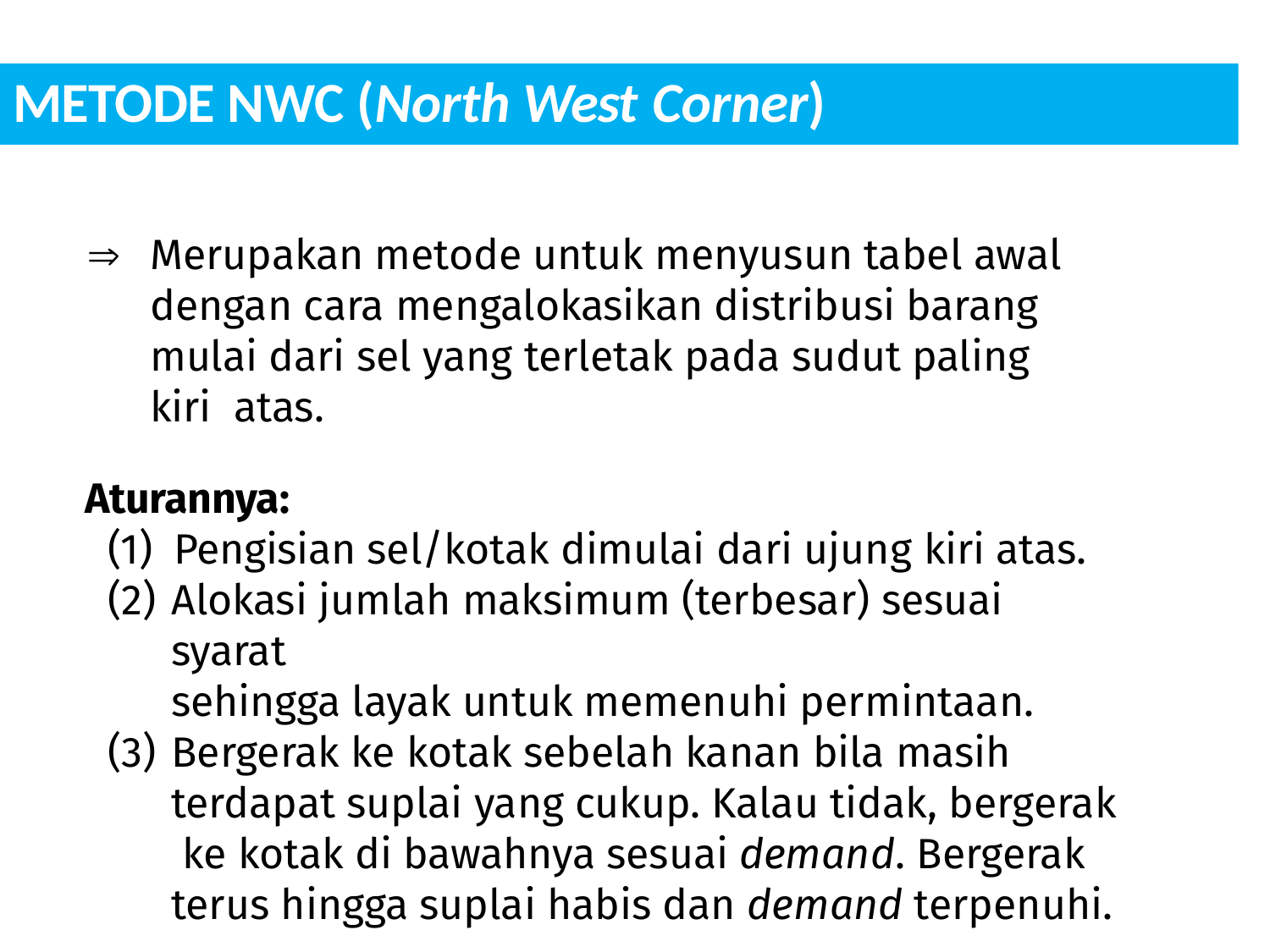

# METODE NWC (North West Corner)
⇒	Merupakan metode untuk menyusun tabel awal  dengan cara mengalokasikan distribusi barang  mulai dari sel yang terletak pada sudut paling kiri  atas.
Aturannya:
Pengisian sel/kotak dimulai dari ujung kiri atas.
Alokasi jumlah maksimum (terbesar) sesuai syarat
sehingga layak untuk memenuhi permintaan.
Bergerak ke kotak sebelah kanan bila masih  terdapat suplai yang cukup. Kalau tidak, bergerak  ke kotak di bawahnya sesuai demand. Bergerak  terus hingga suplai habis dan demand terpenuhi.